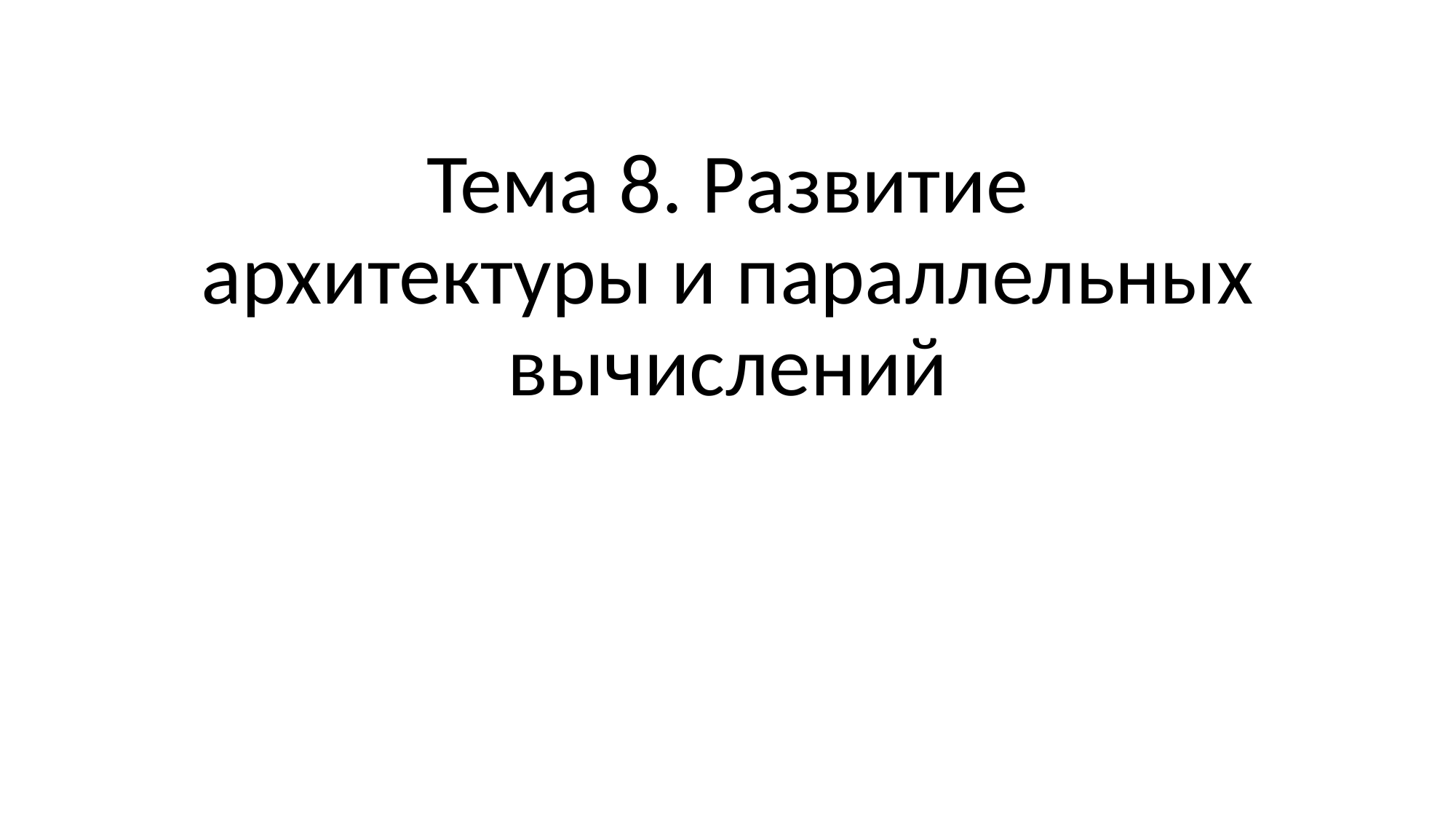

# Тема 8. Развитие архитектуры и параллельных вычислений